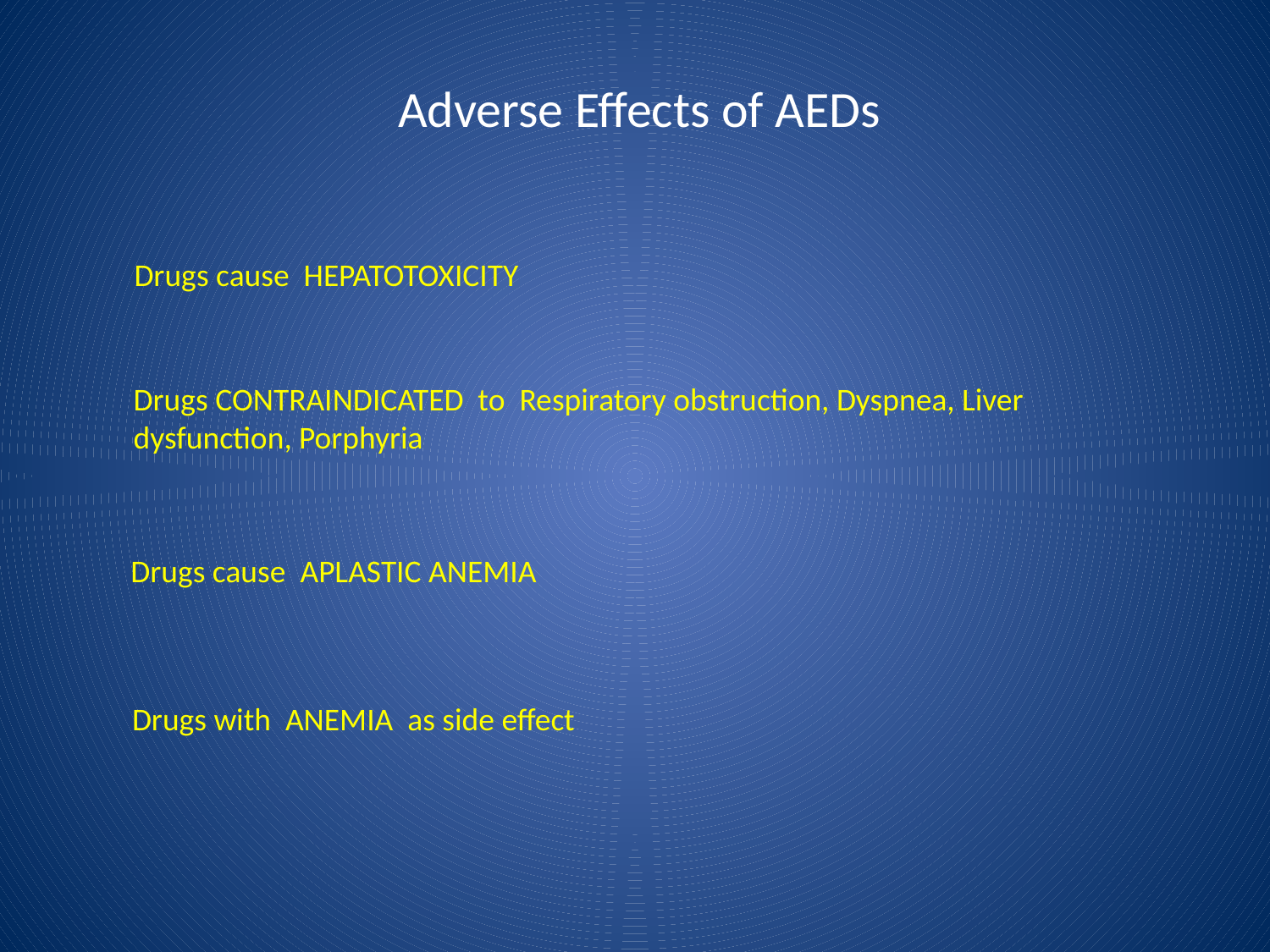

# Adverse Effects of AEDs
Drugs cause  HEPATOTOXICITY

Drugs CONTRAINDICATED  to  Respiratory obstruction, Dyspnea, Liver dysfunction, Porphyria

Drugs cause  APLASTIC ANEMIA

Drugs with  ANEMIA  as side effect